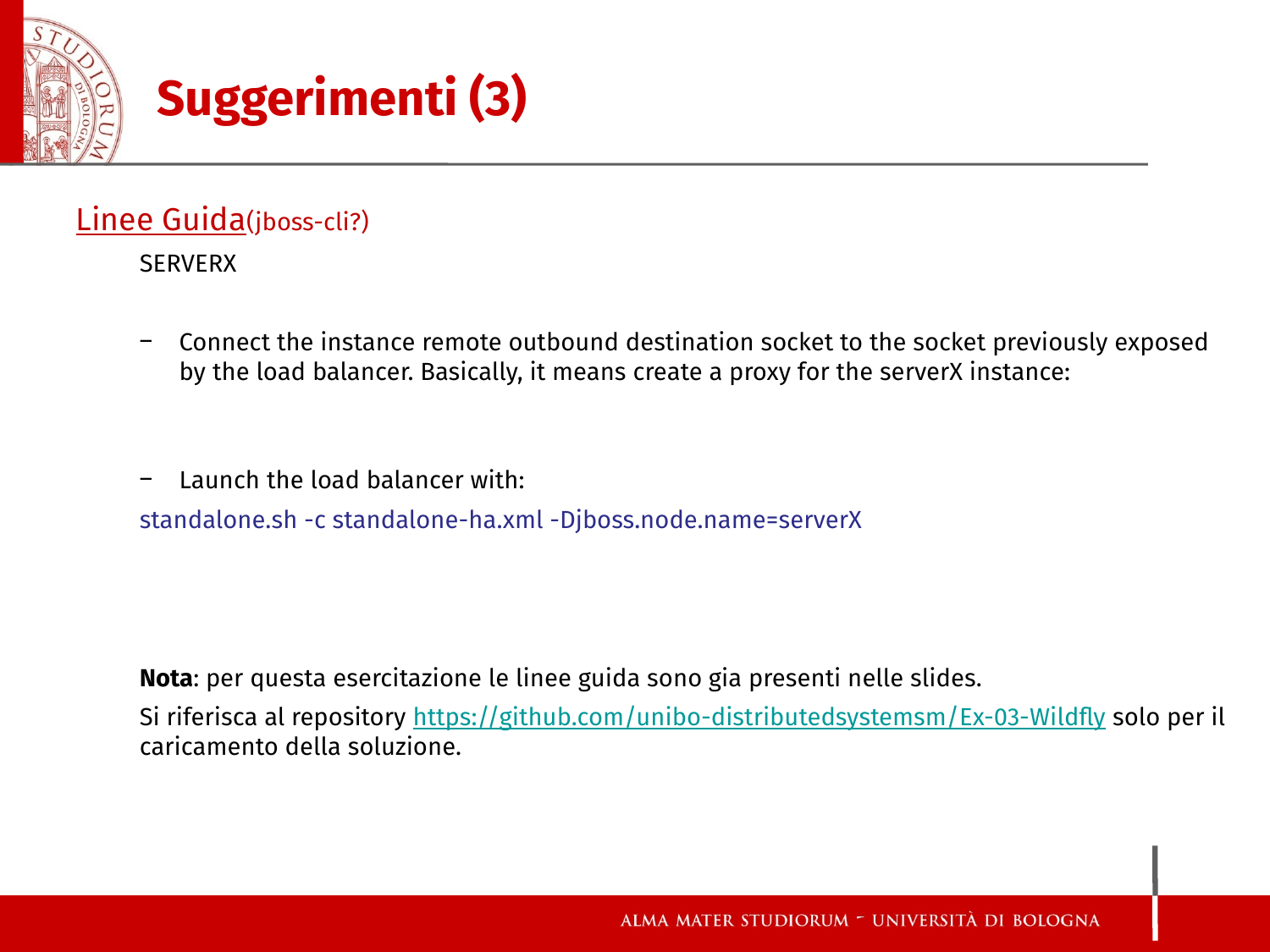

Suggerimenti (3)
Linee Guida(jboss-cli?)
SERVERX

Connect the instance remote outbound destination socket to the socket previously exposed by the load balancer. Basically, it means create a proxy for the serverX instance:

Launch the load balancer with:
standalone.sh -c standalone-ha.xml -Djboss.node.name=serverX

Nota: per questa esercitazione le linee guida sono gia presenti nelle slides.
Si riferisca al repository https://github.com/unibo-distributedsystemsm/Ex-03-Wildfly solo per il caricamento della soluzione.